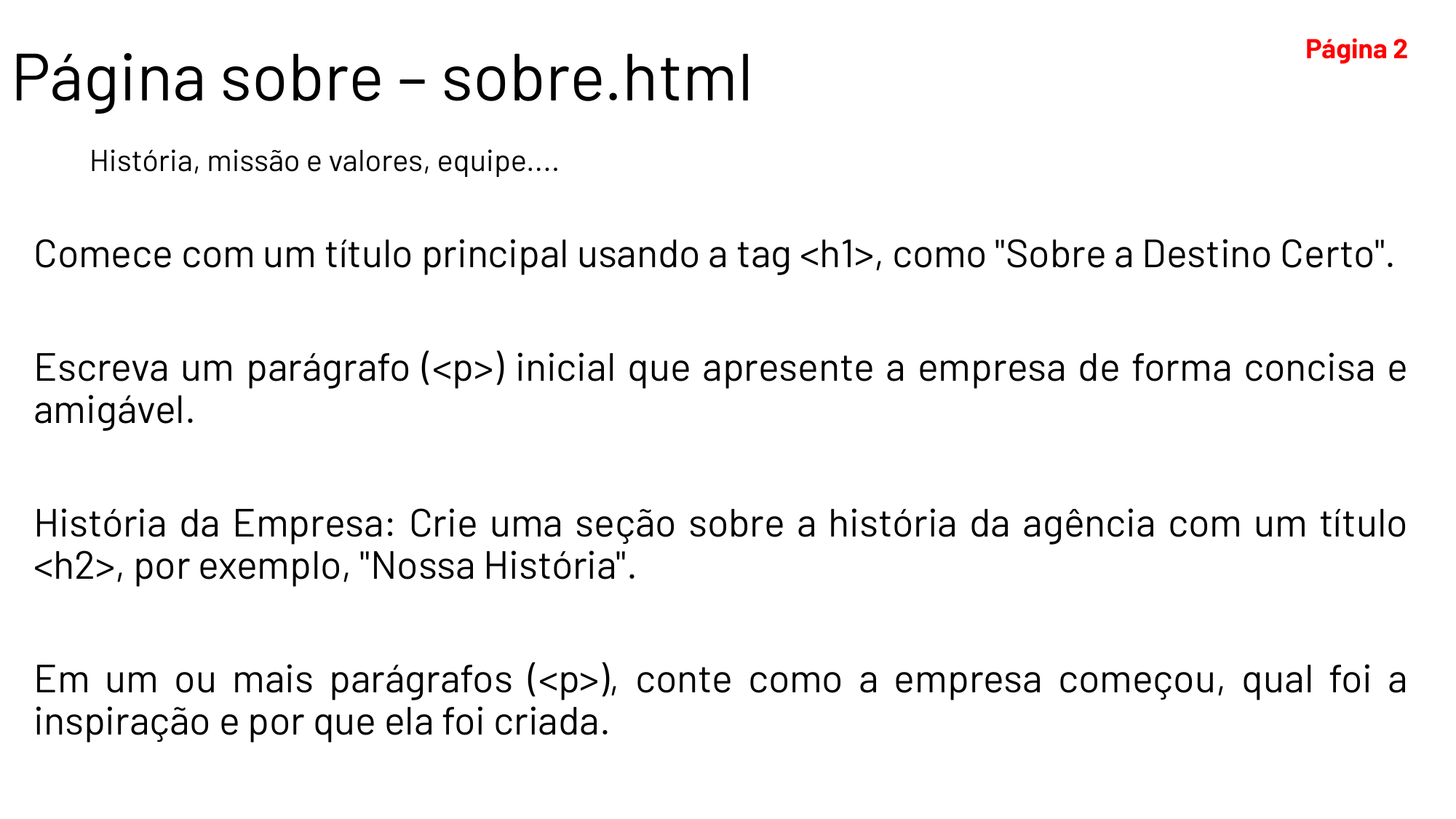

# Página sobre – sobre.html
Página 2
História, missão e valores, equipe....
Comece com um título principal usando a tag <h1>, como "Sobre a Destino Certo".

Escreva um parágrafo (<p>) inicial que apresente a empresa de forma concisa e amigável.

História da Empresa: Crie uma seção sobre a história da agência com um título <h2>, por exemplo, "Nossa História".

Em um ou mais parágrafos (<p>), conte como a empresa começou, qual foi a inspiração e por que ela foi criada.